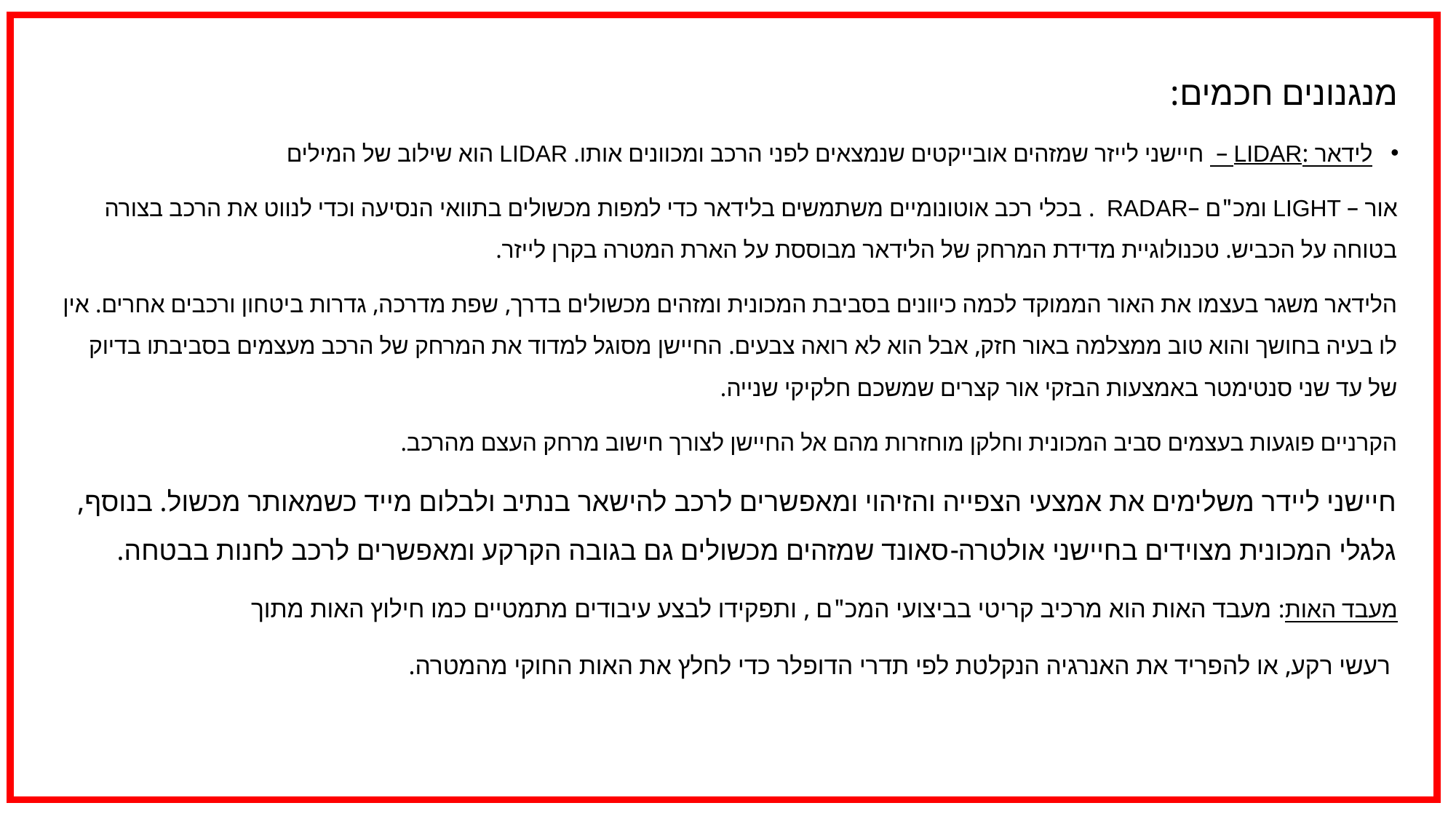

מנגנונים חכמים:
לידאר :LIDAR –  חיישני לייזר שמזהים אובייקטים שנמצאים לפני הרכב ומכוונים אותו. LIDAR הוא שילוב של המילים
אור – LIGHT ומכ"ם –RADAR  . בכלי רכב אוטונומיים משתמשים בלידאר כדי למפות מכשולים בתוואי הנסיעה וכדי לנווט את הרכב בצורה בטוחה על הכביש. טכנולוגיית מדידת המרחק של הלידאר מבוססת על הארת המטרה בקרן לייזר.
הלידאר משגר בעצמו את האור הממוקד לכמה כיוונים בסביבת המכונית ומזהים מכשולים בדרך, שפת מדרכה, גדרות ביטחון ורכבים אחרים. אין לו בעיה בחושך והוא טוב ממצלמה באור חזק, אבל הוא לא רואה צבעים. החיישן מסוגל למדוד את המרחק של הרכב מעצמים בסביבתו בדיוק של עד שני סנטימטר באמצעות הבזקי אור קצרים שמשכם חלקיקי שנייה.
הקרניים פוגעות בעצמים סביב המכונית וחלקן מוחזרות מהם אל החיישן לצורך חישוב מרחק העצם מהרכב.
חיישני ליידר משלימים את אמצעי הצפייה והזיהוי ומאפשרים לרכב להישאר בנתיב ולבלום מייד כשמאותר מכשול. בנוסף, גלגלי המכונית מצוידים בחיישני אולטרה-סאונד שמזהים מכשולים גם בגובה הקרקע ומאפשרים לרכב לחנות בבטחה.
מעבד האות: מעבד האות הוא מרכיב קריטי בביצועי המכ"ם , ותפקידו לבצע עיבודים מתמטיים כמו חילוץ האות מתוך
 רעשי רקע, או להפריד את האנרגיה הנקלטת לפי תדרי הדופלר כדי לחלץ את האות החוקי מהמטרה.